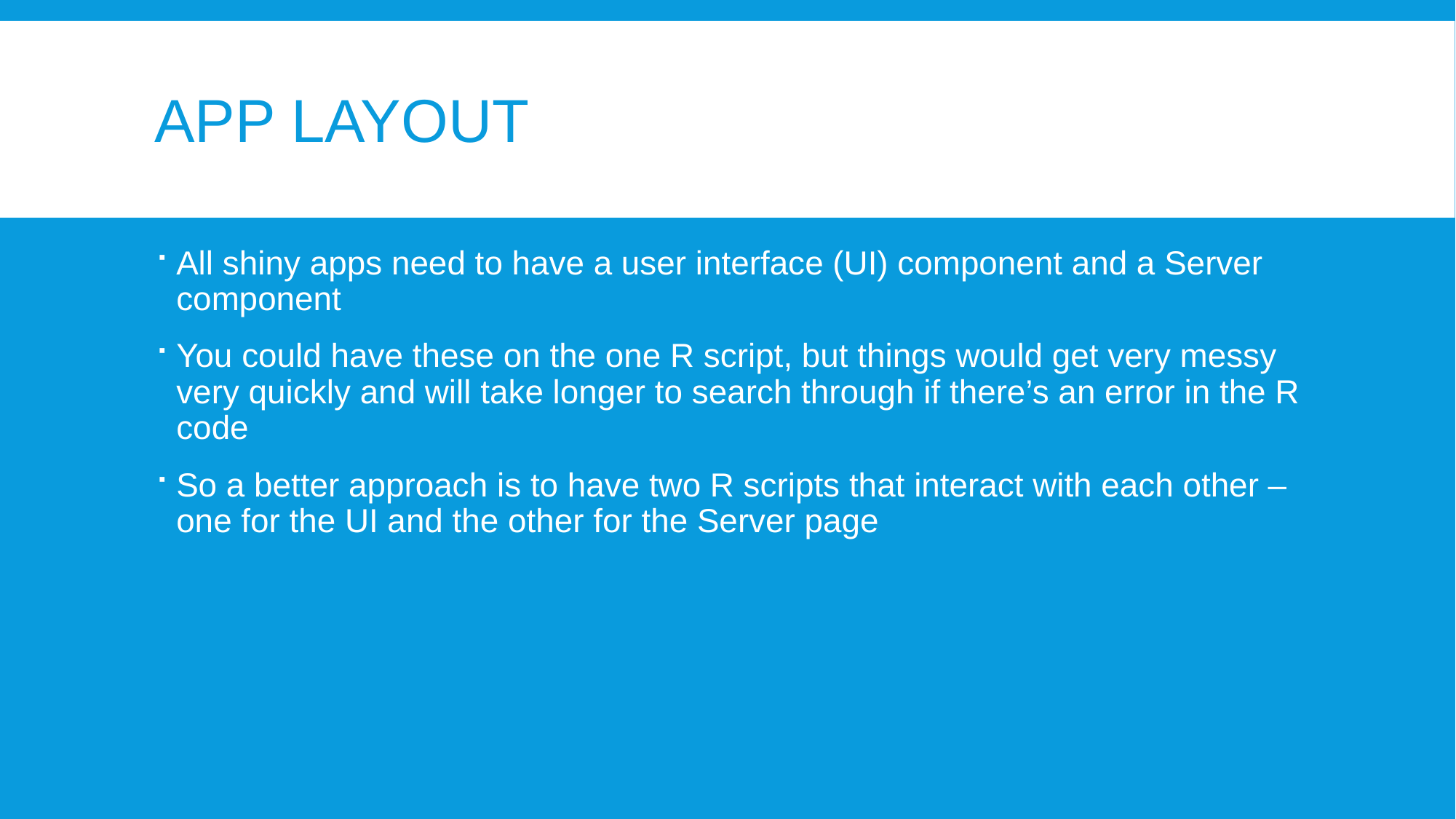

# App Layout
All shiny apps need to have a user interface (UI) component and a Server component
You could have these on the one R script, but things would get very messy very quickly and will take longer to search through if there’s an error in the R code
So a better approach is to have two R scripts that interact with each other – one for the UI and the other for the Server page